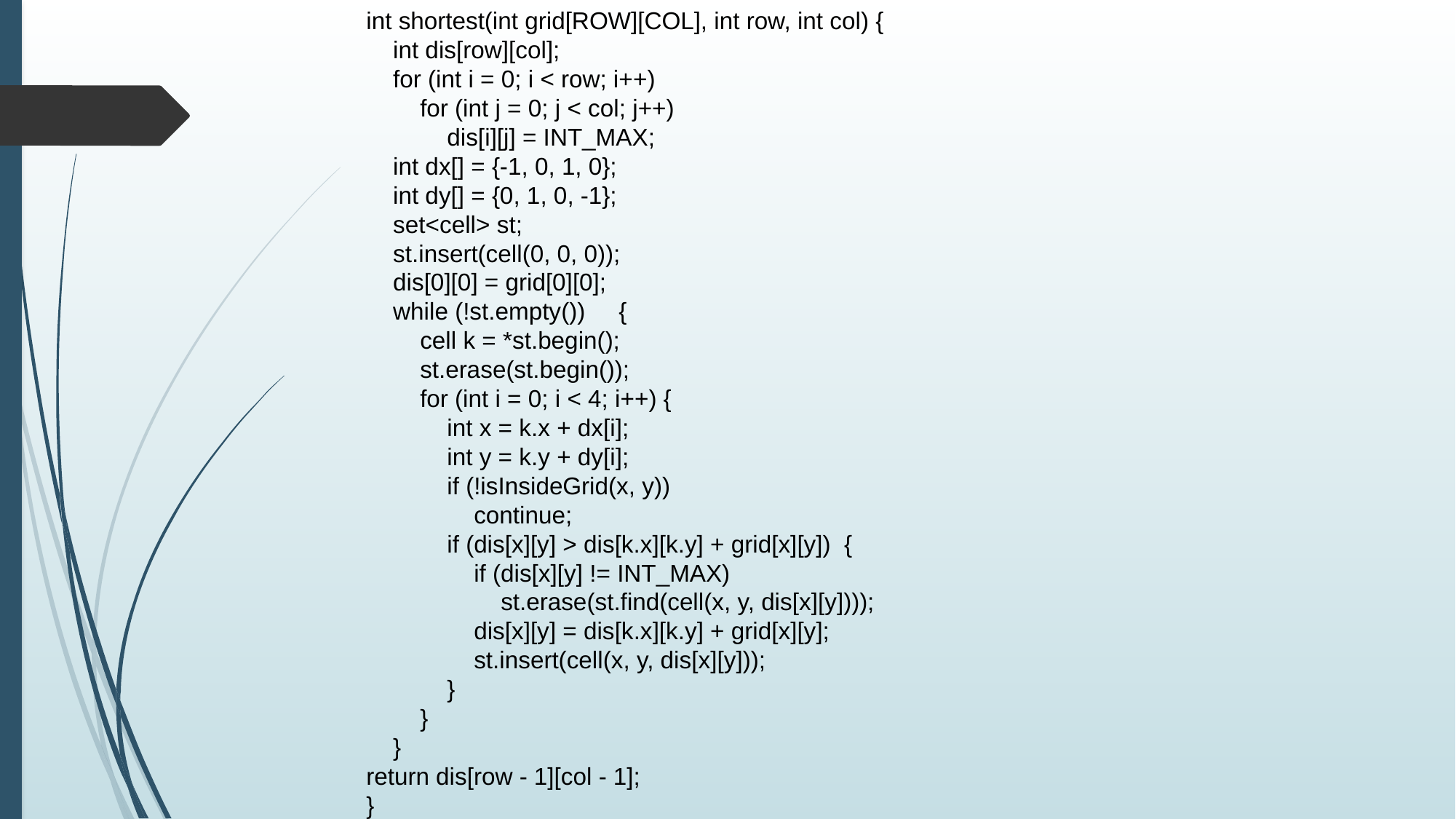

int shortest(int grid[ROW][COL], int row, int col) {
    int dis[row][col];
    for (int i = 0; i < row; i++)
        for (int j = 0; j < col; j++)
            dis[i][j] = INT_MAX;
    int dx[] = {-1, 0, 1, 0};
    int dy[] = {0, 1, 0, -1};
    set<cell> st;
    st.insert(cell(0, 0, 0));
    dis[0][0] = grid[0][0];
    while (!st.empty())     {
        cell k = *st.begin();
        st.erase(st.begin());
        for (int i = 0; i < 4; i++) {
            int x = k.x + dx[i];
            int y = k.y + dy[i];
            if (!isInsideGrid(x, y))
                continue;
            if (dis[x][y] > dis[k.x][k.y] + grid[x][y])  {
                if (dis[x][y] != INT_MAX)
                    st.erase(st.find(cell(x, y, dis[x][y])));
                dis[x][y] = dis[k.x][k.y] + grid[x][y];
                st.insert(cell(x, y, dis[x][y]));
            }
        }
    }
return dis[row - 1][col - 1];
}